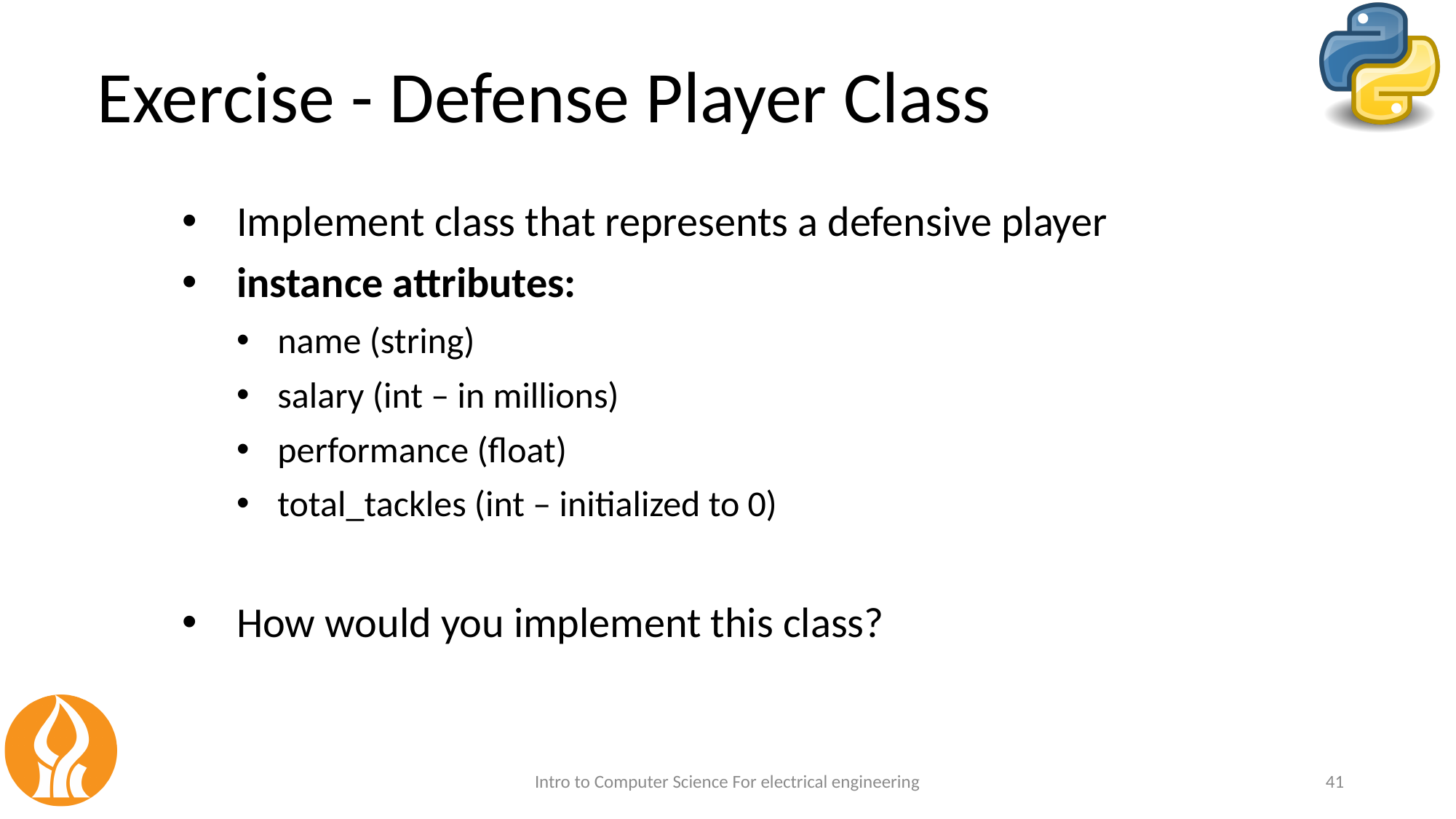

# Exercise - Defense Player Class
Implement class that represents a defensive player
instance attributes:
name (string)
salary (int – in millions)
performance (float)
total_tackles (int – initialized to 0)

How would you implement this class?
Intro to Computer Science For electrical engineering
41